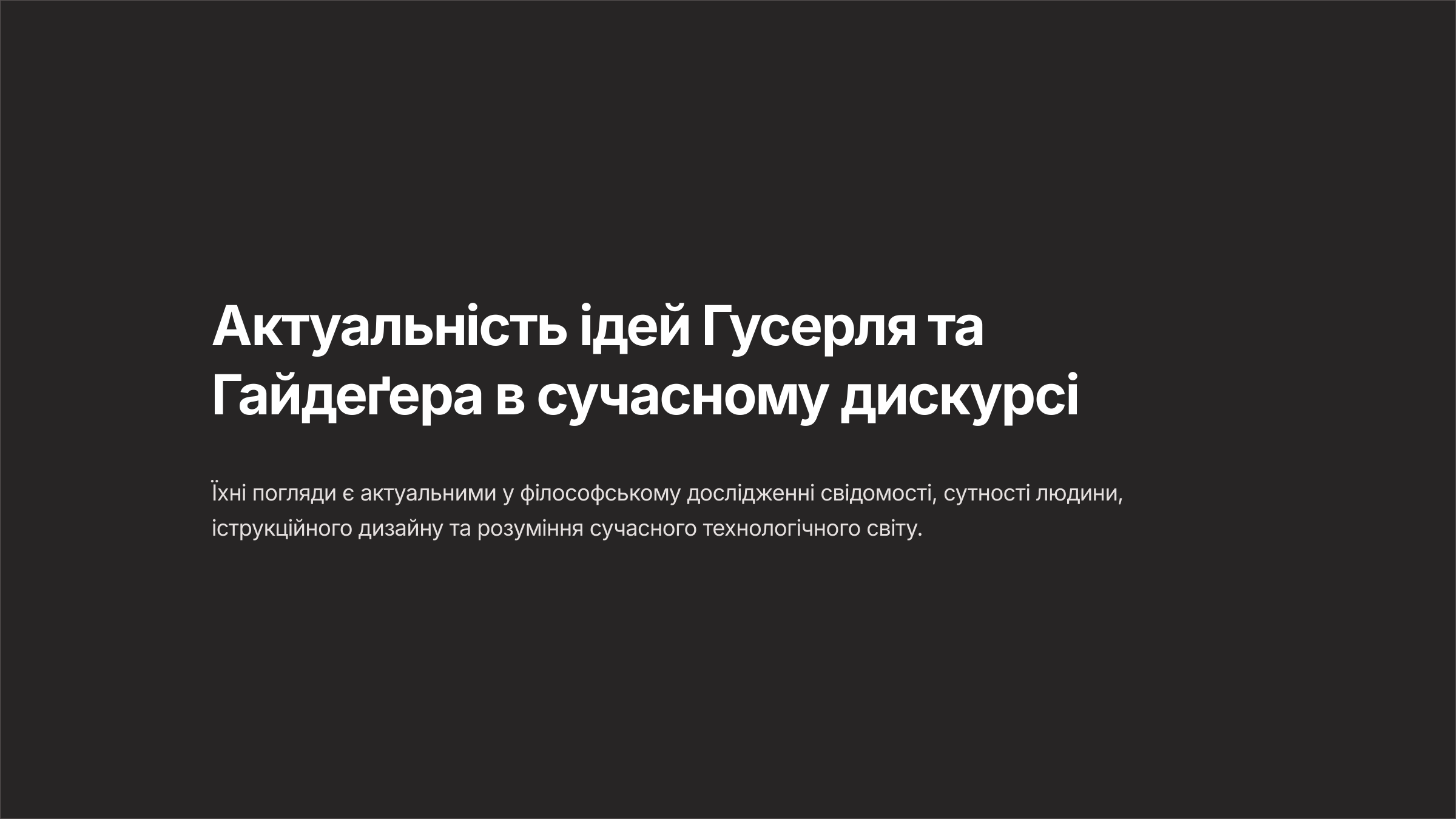

Актуальність ідей Гусерля та Гайдеґера в сучасному дискурсі
Їхні погляди є актуальними у філософському дослідженні свідомості, сутності людини, іструкційного дизайну та розуміння сучасного технологічного світу.